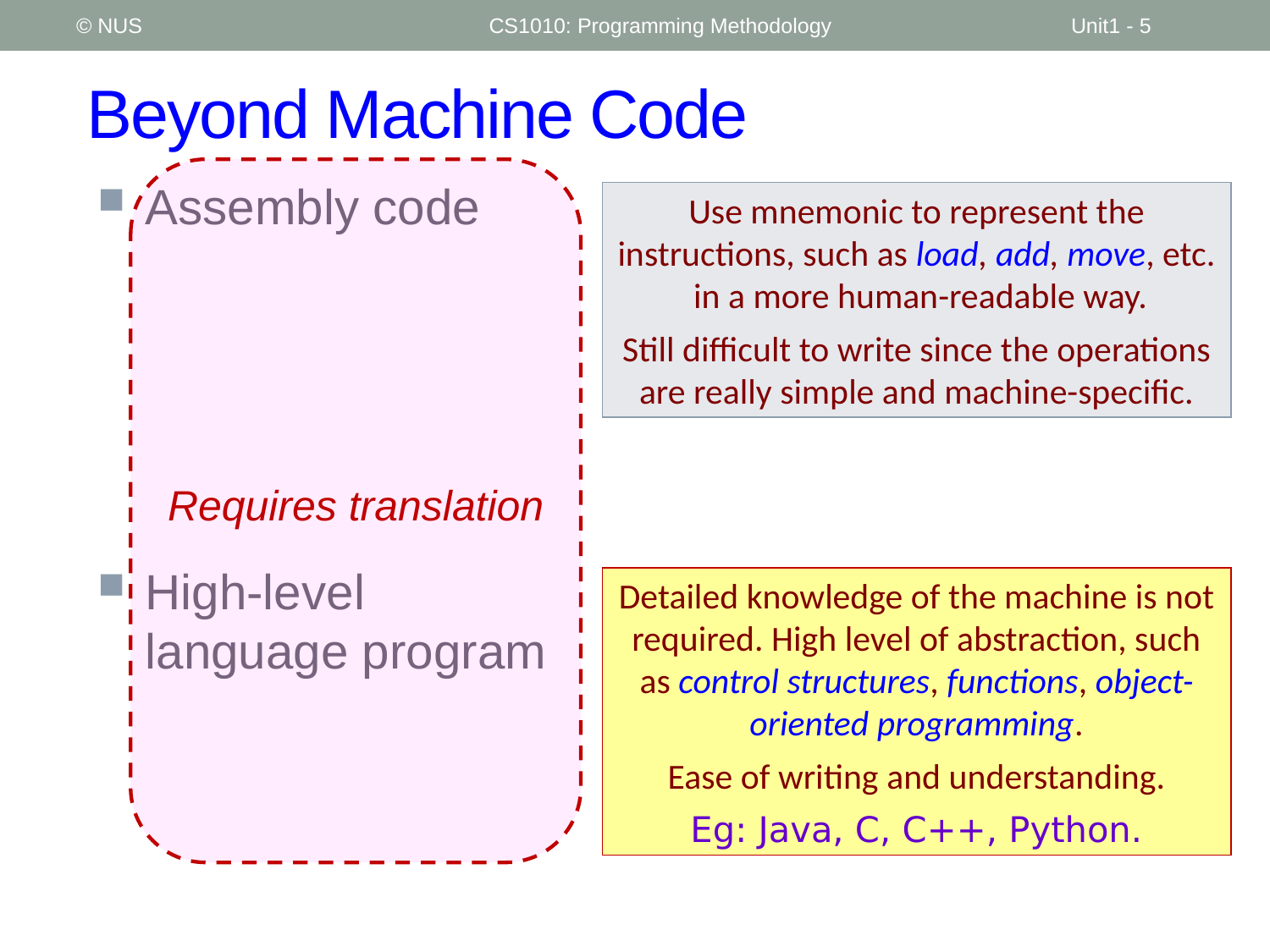

© NUS
CS1010: Programming Methodology
Unit1 - 5
# Beyond Machine Code

Assembly code

High-level language program
Use mnemonic to represent the instructions, such as load, add, move, etc.  in a more human-readable way.
Still difficult to write since the operations are really simple and machine-specific.
Requires translation
Detailed knowledge of the machine is not required. High level of abstraction, such as control structures, functions, object-oriented programming.
Ease of writing and understanding.
Eg: Java, C, C++, Python.